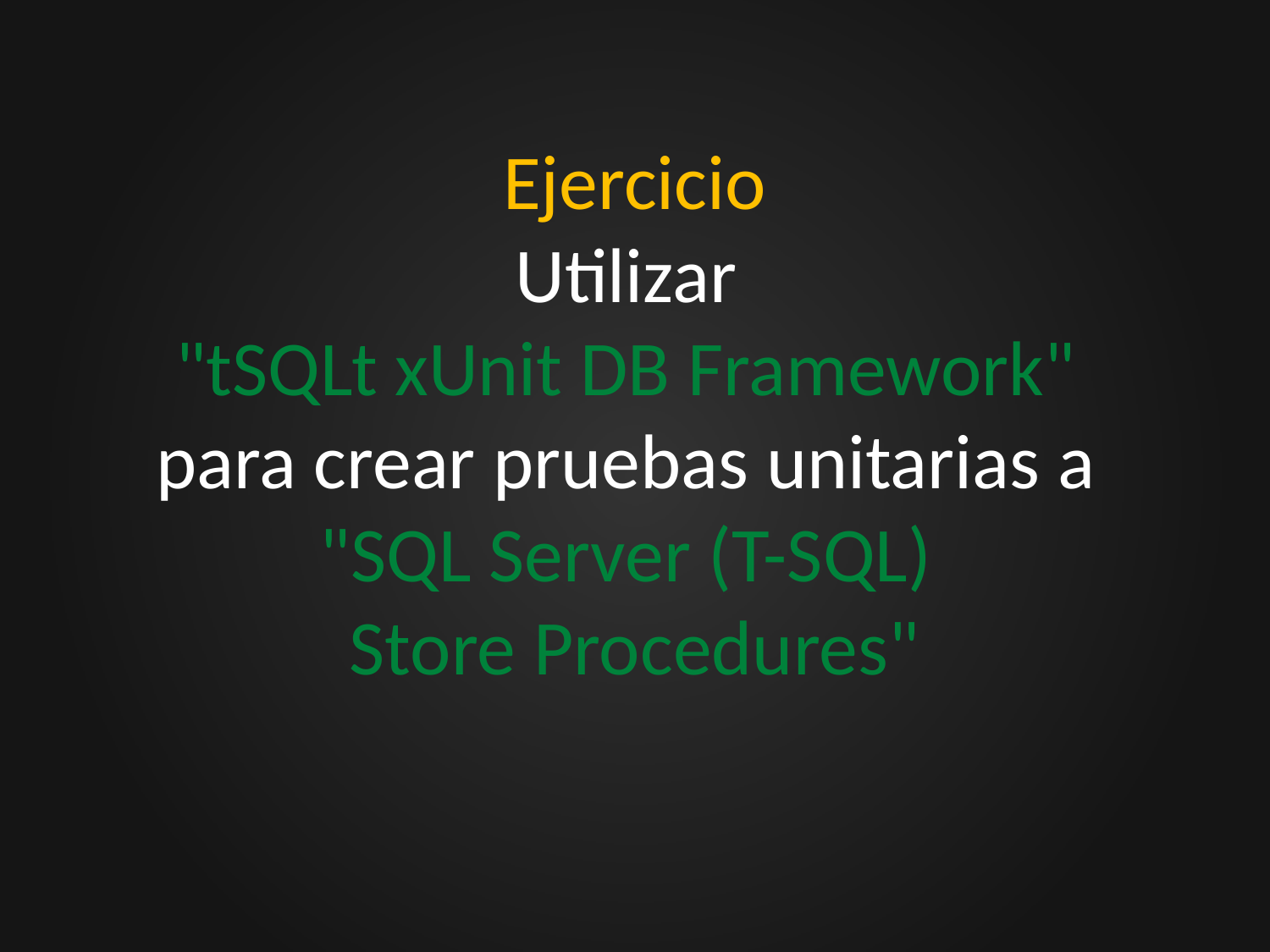

Ejercicio
Utilizar
"tSQLt xUnit DB Framework"
para crear pruebas unitarias a
"SQL Server (T-SQL)
Store Procedures"